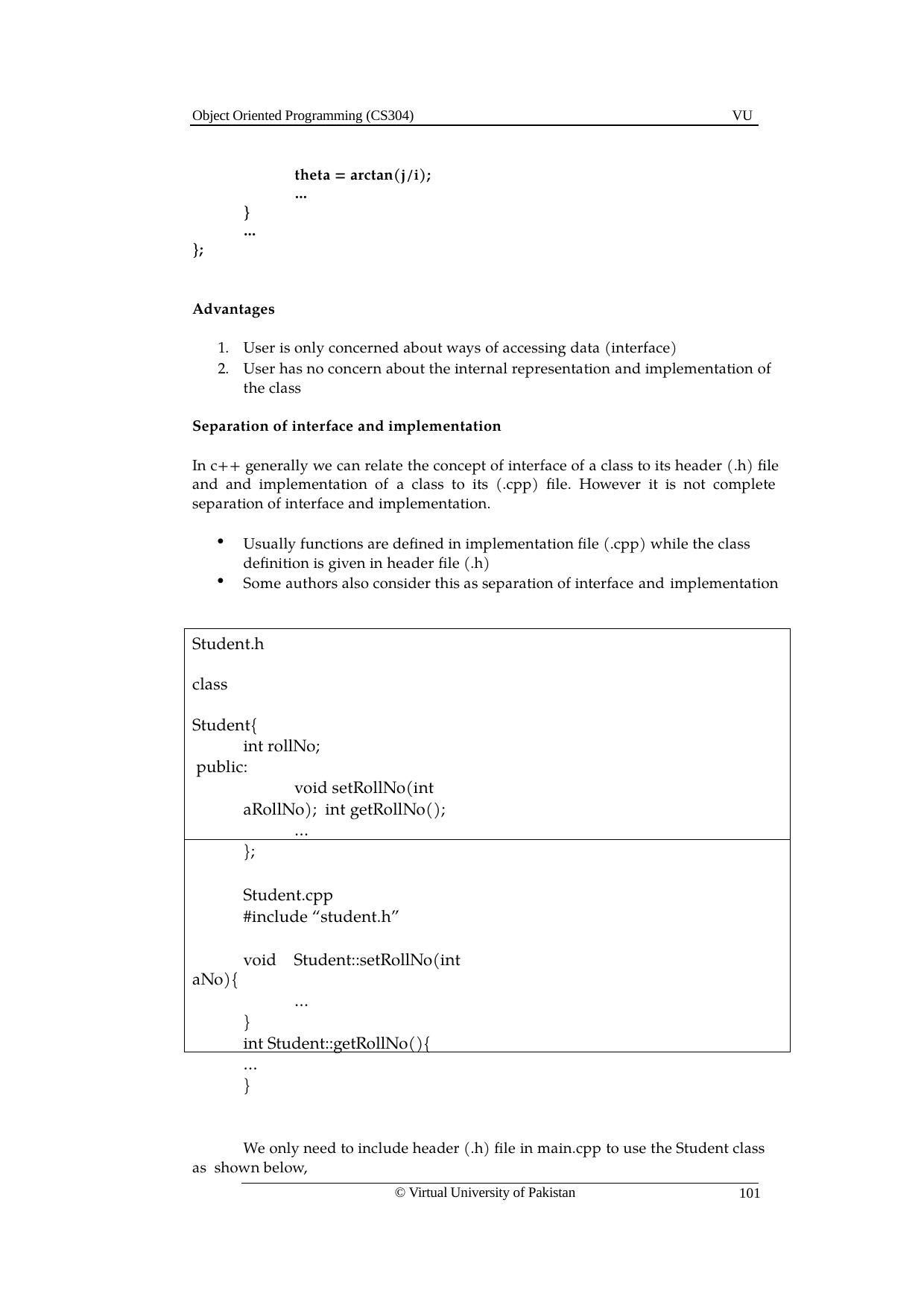

Object Oriented Programming (CS304)
VU

theta = arctan(j/i);
…
}
…
};

Advantages

User is only concerned about ways of accessing data (interface)
User has no concern about the internal representation and implementation of  the class

Separation of interface and implementation

In c++ generally we can relate the concept of interface of a class to its header (.h) file  and and implementation of a class to its (.cpp) file. However it is not complete  separation of interface and implementation.

Usually functions are defined in implementation file (.cpp) while the class   definition is given in header file (.h)
Some authors also consider this as separation of interface and implementation

Student.h  class Student{
int rollNo;  public:
void setRollNo(int aRollNo);  int getRollNo();
…
};

Student.cpp
#include “student.h”

void Student::setRollNo(int aNo){
…
}
int Student::getRollNo(){
…
}

We only need to include header (.h) file in main.cpp to use the Student class as  shown below,

© Virtual University of Pakistan

101